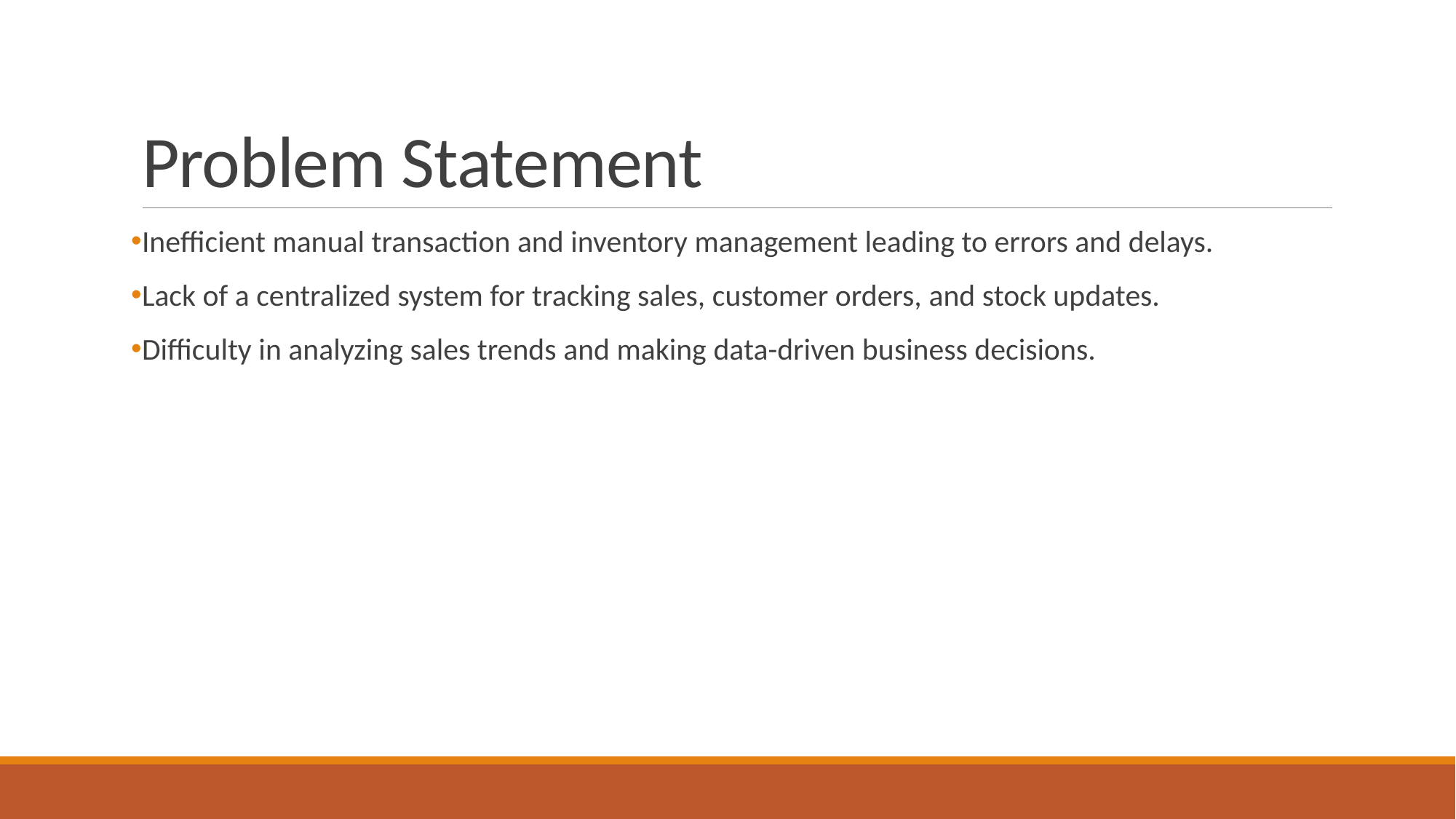

# Problem Statement
Inefficient manual transaction and inventory management leading to errors and delays.
Lack of a centralized system for tracking sales, customer orders, and stock updates.
Difficulty in analyzing sales trends and making data-driven business decisions.